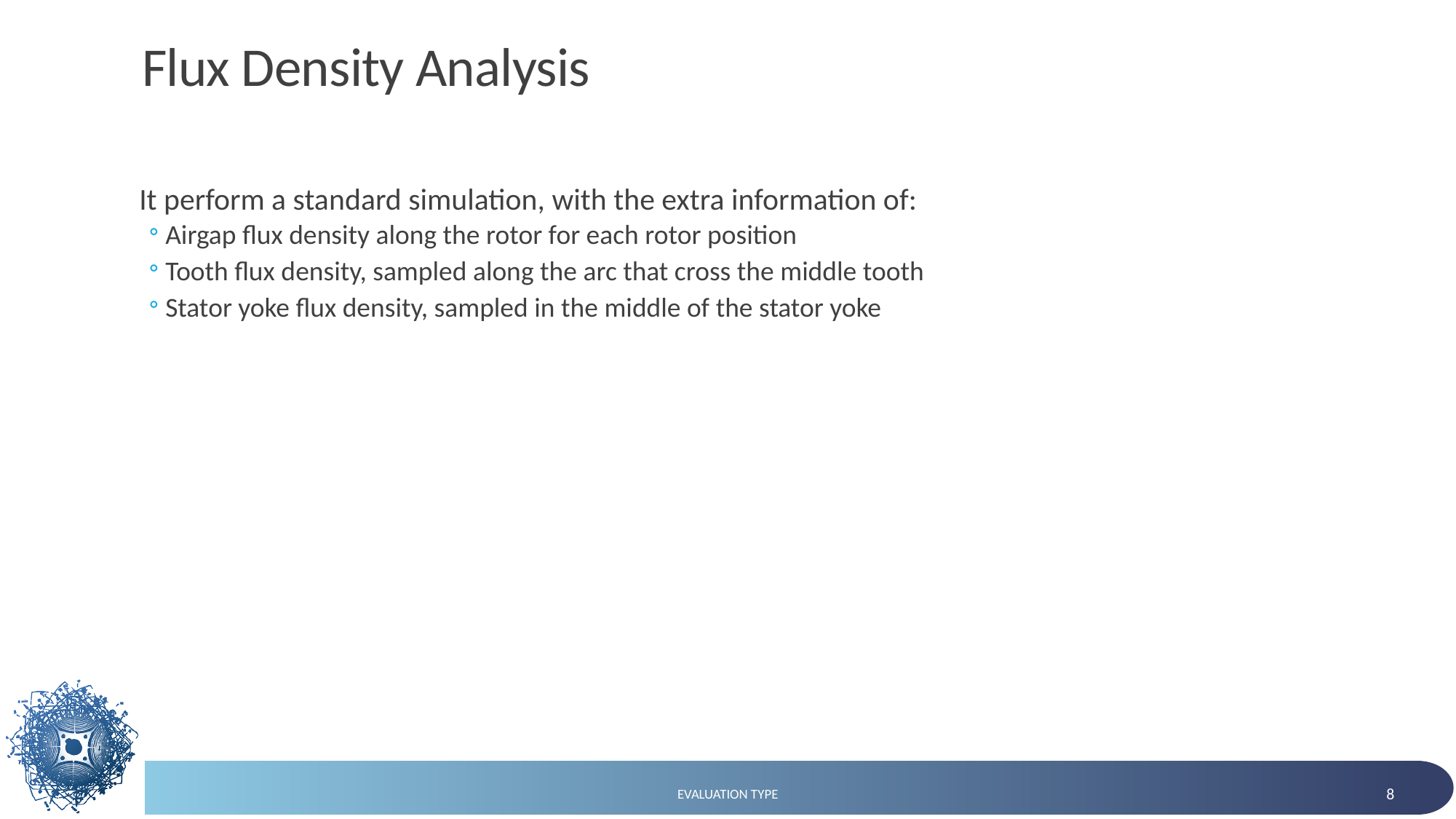

# Flux Density Analysis
It perform a standard simulation, with the extra information of:
Airgap flux density along the rotor for each rotor position
Tooth flux density, sampled along the arc that cross the middle tooth
Stator yoke flux density, sampled in the middle of the stator yoke
Evaluation Type
8